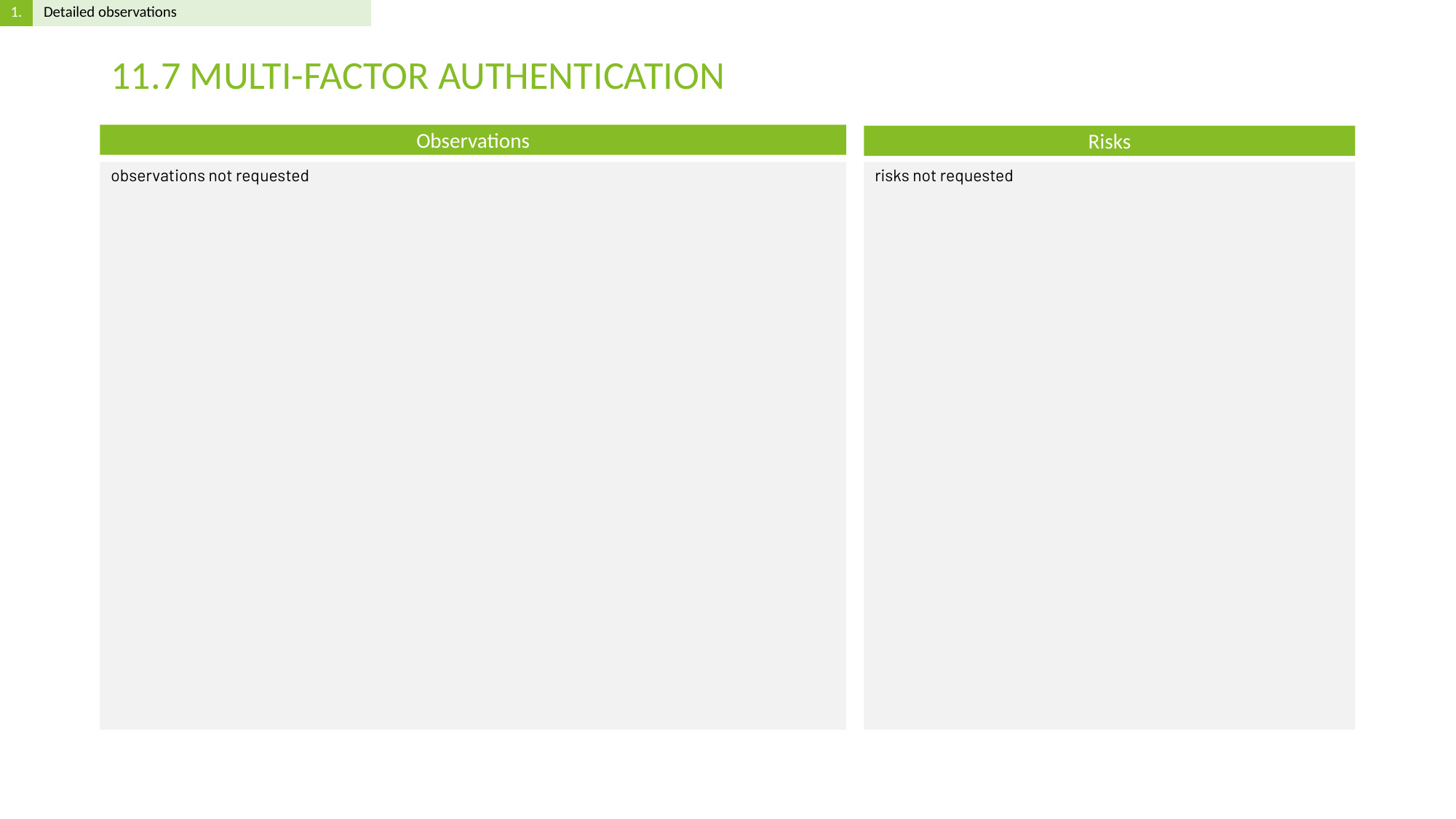

# 11.7 MULTI-FACTOR AUTHENTICATION
observations not requested
risks not requested